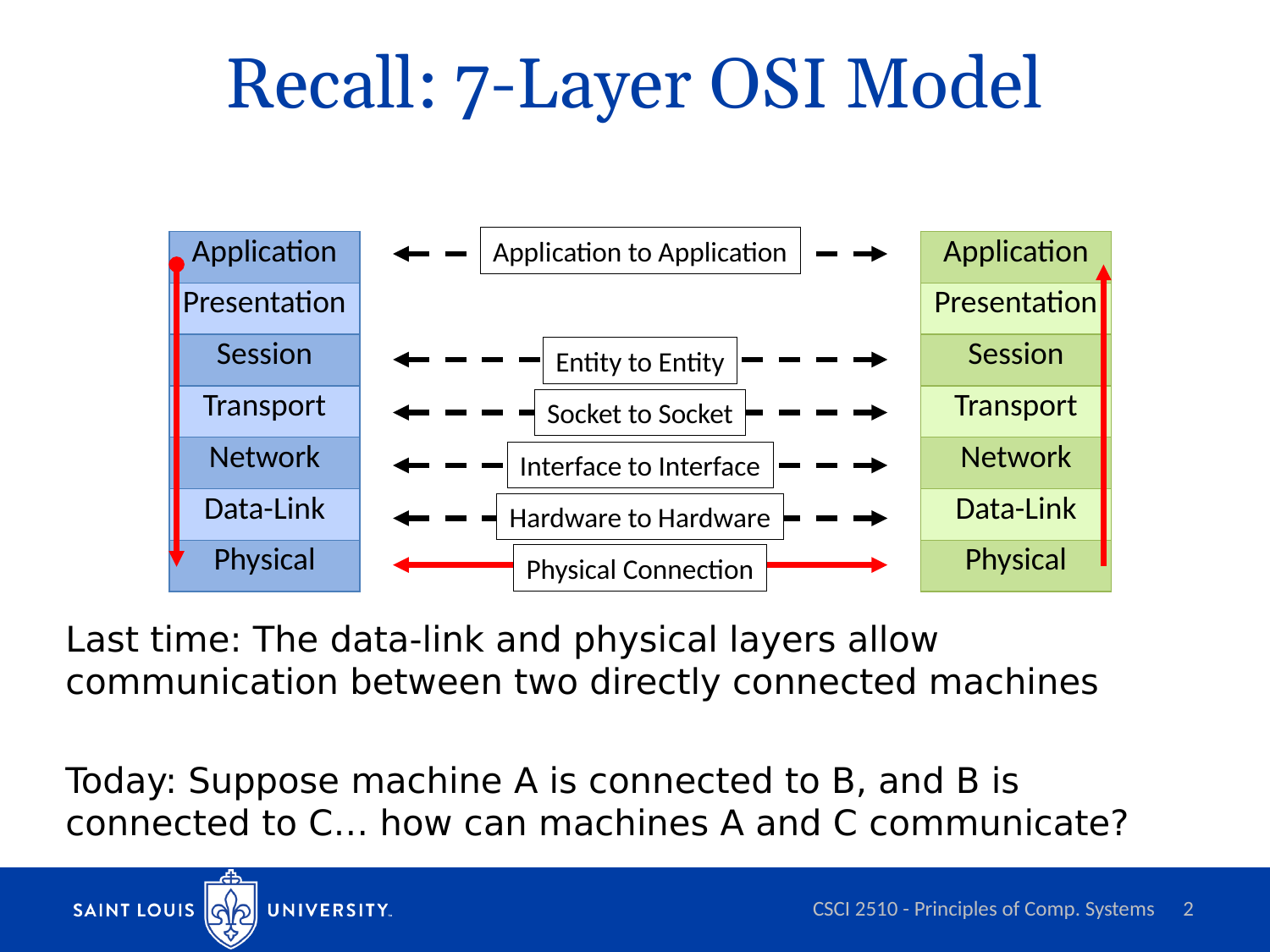

# Recall: 7-Layer OSI Model

Last time: The data-link and physical layers allow communication between two directly connected machines

Today: Suppose machine A is connected to B, and B is connected to C… how can machines A and C communicate?
Application to Application
| Application |
| --- |
| Presentation |
| Session |
| Transport |
| Network |
| Data-Link |
| Physical |
| Application |
| --- |
| Presentation |
| Session |
| Transport |
| Network |
| Data-Link |
| Physical |
Entity to Entity
Socket to Socket
Interface to Interface
Hardware to Hardware
Physical Connection
CSCI 2510 - Principles of Comp. Systems
2